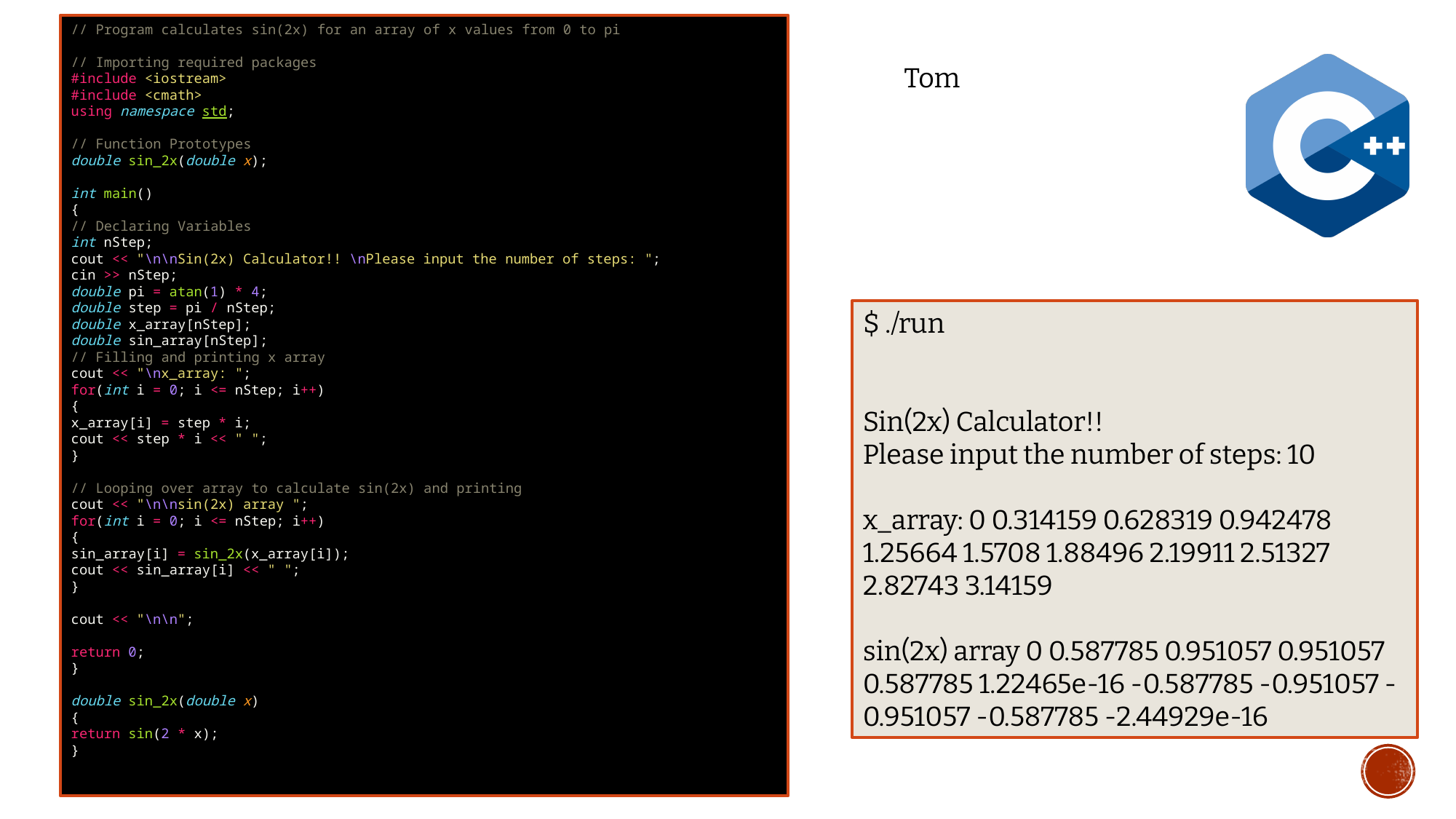

// Program calculates sin(2x) for an array of x values from 0 to pi
// Importing required packages
#include <iostream>
#include <cmath>
using namespace std;
// Function Prototypes
double sin_2x(double x);
int main()
{
// Declaring Variables
int nStep;
cout << "\n\nSin(2x) Calculator!! \nPlease input the number of steps: ";
cin >> nStep;
double pi = atan(1) * 4;
double step = pi / nStep;
double x_array[nStep];
double sin_array[nStep];
// Filling and printing x array
cout << "\nx_array: ";
for(int i = 0; i <= nStep; i++)
{
x_array[i] = step * i;
cout << step * i << " ";
}
// Looping over array to calculate sin(2x) and printing
cout << "\n\nsin(2x) array ";
for(int i = 0; i <= nStep; i++)
{
sin_array[i] = sin_2x(x_array[i]);
cout << sin_array[i] << " ";
}
cout << "\n\n";
return 0;
}
double sin_2x(double x)
{
return sin(2 * x);
}

Tom
$ ./run

Sin(2x) Calculator!!
Please input the number of steps: 10

x_array: 0 0.314159 0.628319 0.942478 1.25664 1.5708 1.88496 2.19911 2.51327 2.82743 3.14159

sin(2x) array 0 0.587785 0.951057 0.951057 0.587785 1.22465e-16 -0.587785 -0.951057 -0.951057 -0.587785 -2.44929e-16